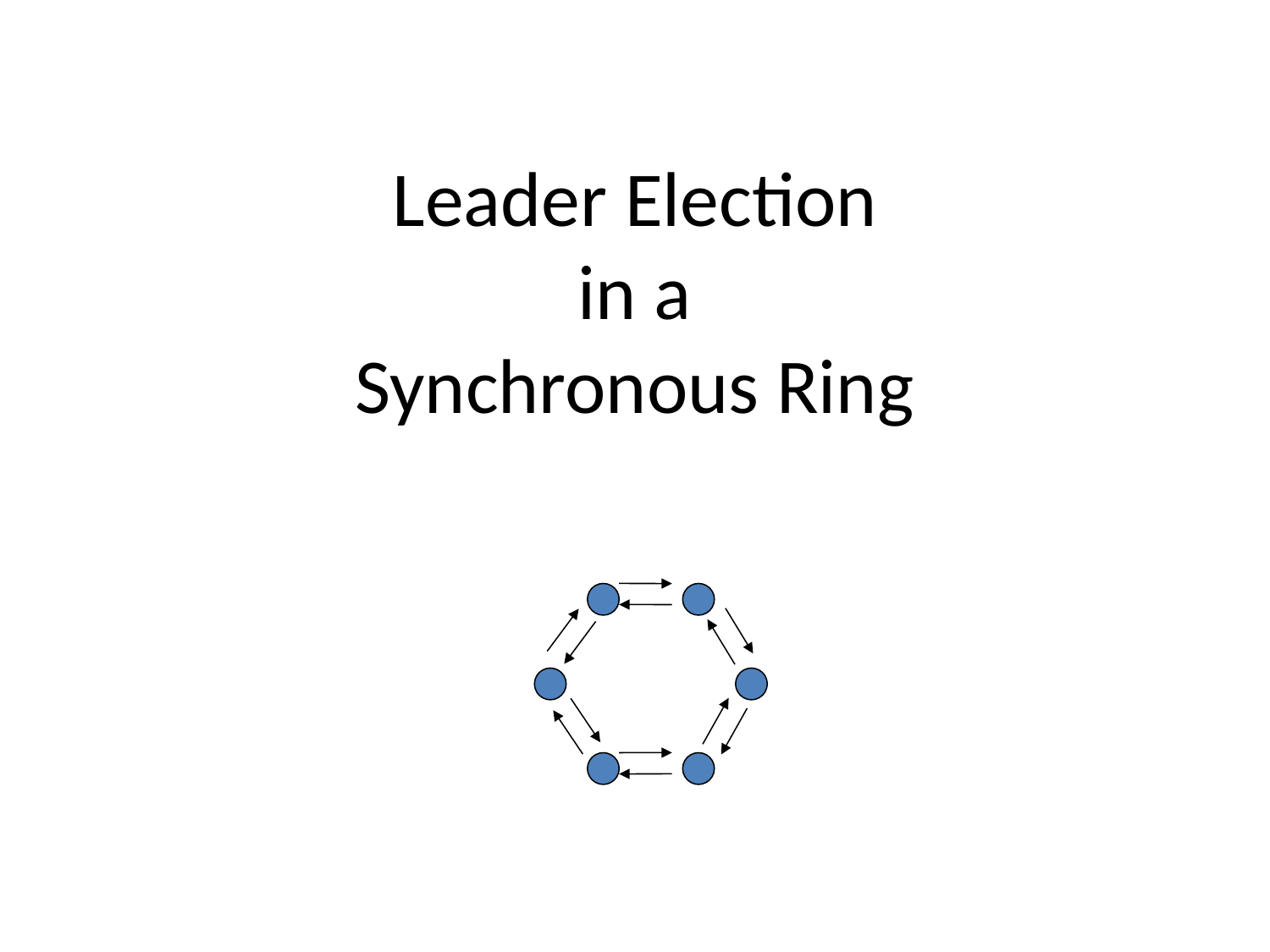

# Leader Election in a Synchronous Ring